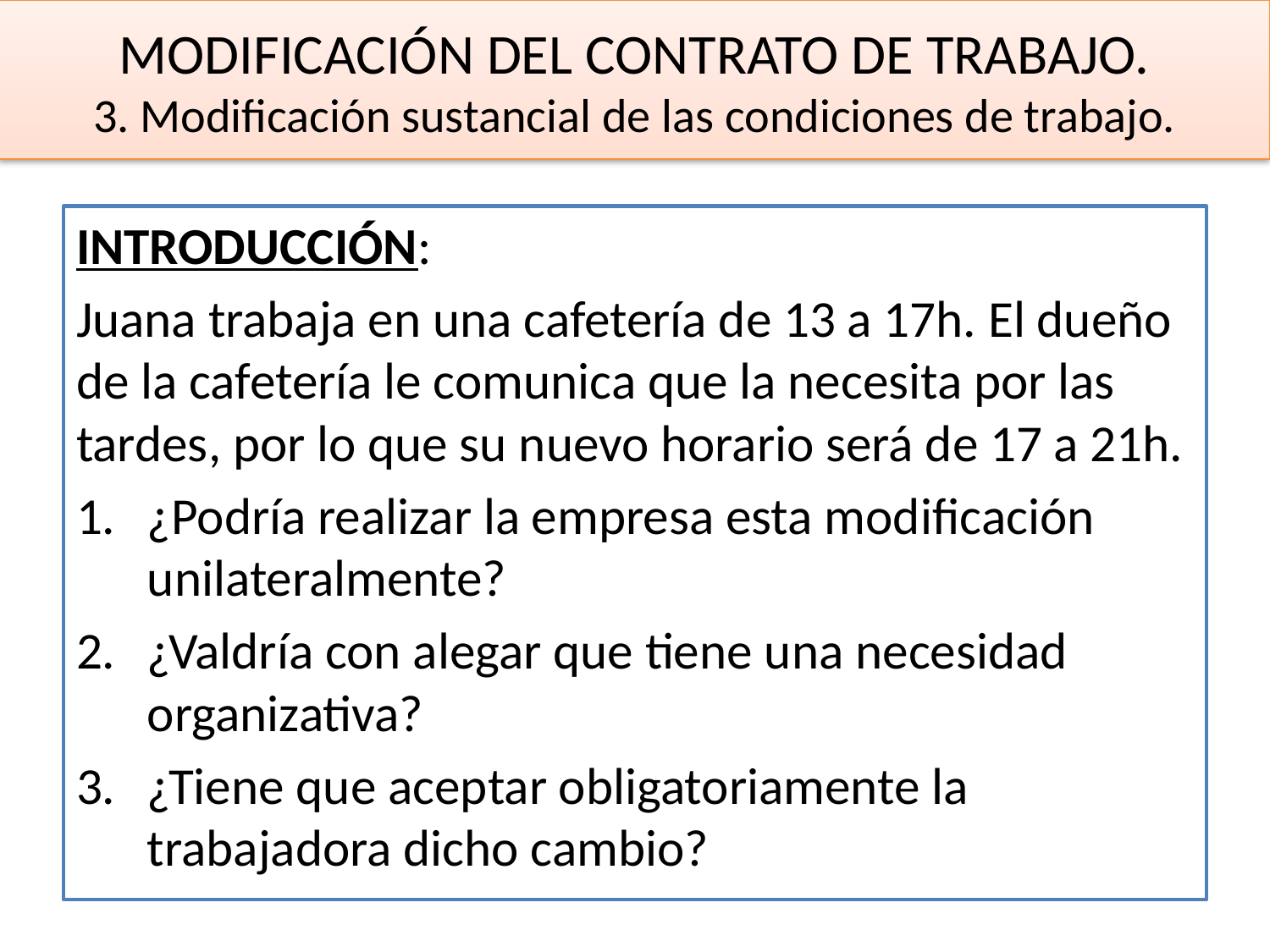

# MODIFICACIÓN DEL CONTRATO DE TRABAJO. 3. Modificación sustancial de las condiciones de trabajo.
INTRODUCCIÓN:
Juana trabaja en una cafetería de 13 a 17h. El dueño de la cafetería le comunica que la necesita por las tardes, por lo que su nuevo horario será de 17 a 21h.
¿Podría realizar la empresa esta modificación unilateralmente?
¿Valdría con alegar que tiene una necesidad organizativa?
¿Tiene que aceptar obligatoriamente la trabajadora dicho cambio?